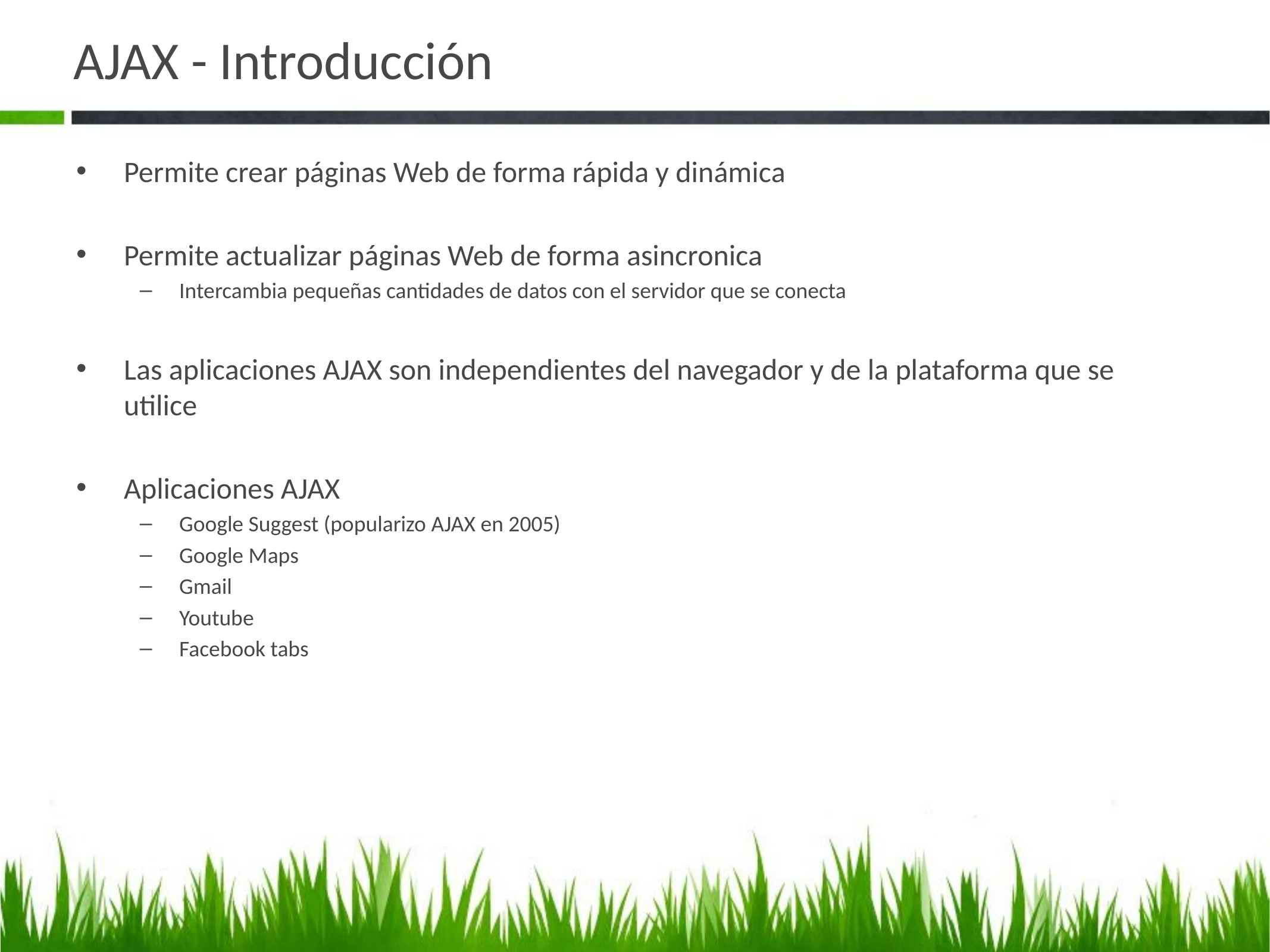

# AJAX - Introducción
Permite crear páginas Web de forma rápida y dinámica

Permite actualizar páginas Web de forma asincronica
Intercambia pequeñas cantidades de datos con el servidor que se conecta

Las aplicaciones AJAX son independientes del navegador y de la plataforma que se utilice

Aplicaciones AJAX
Google Suggest (popularizo AJAX en 2005)
Google Maps
Gmail
Youtube
Facebook tabs